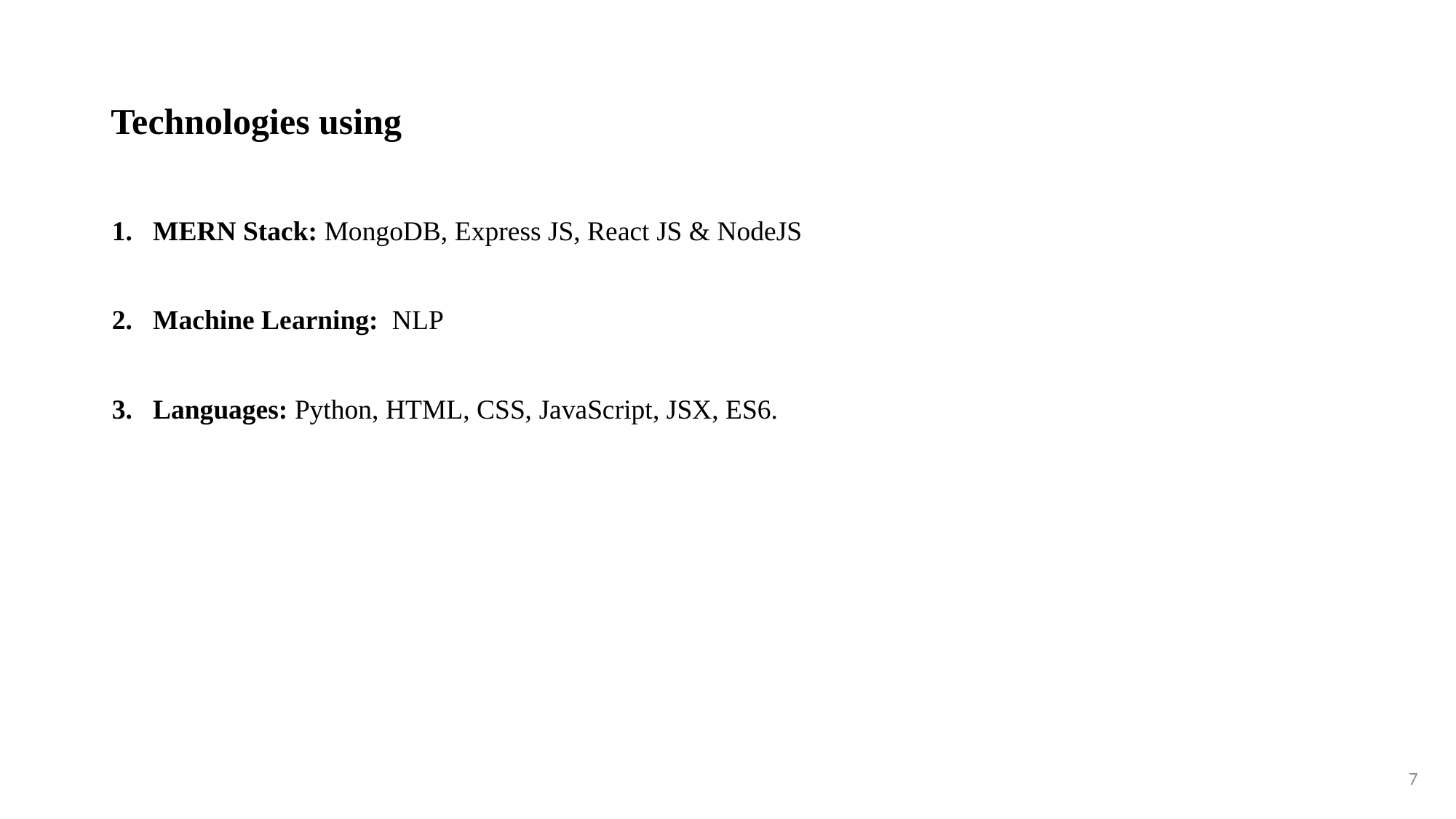

# Technologies using
MERN Stack: MongoDB, Express JS, React JS & NodeJS

Machine Learning:  NLP

Languages: Python, HTML, CSS, JavaScript, JSX, ES6.
7